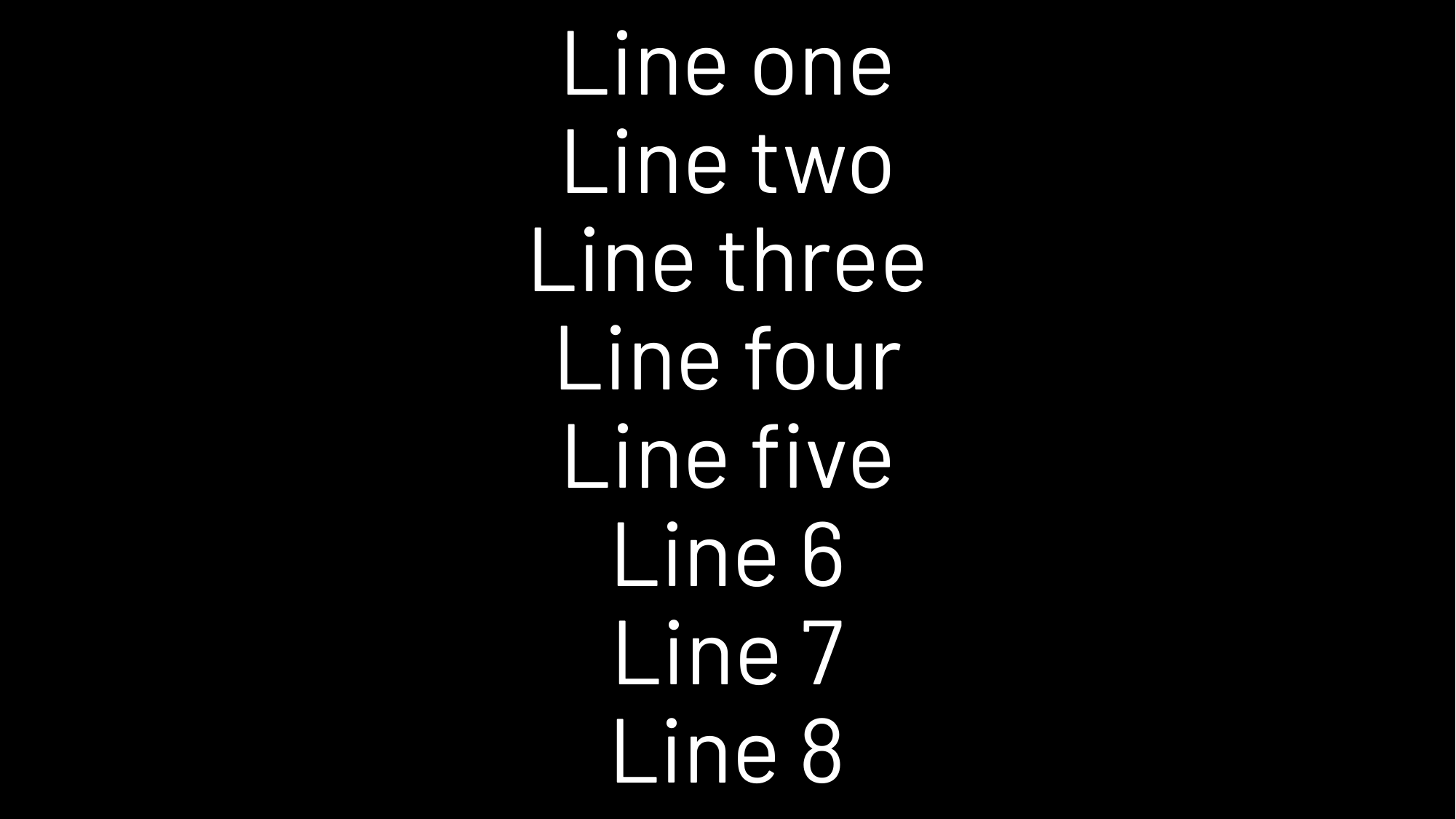

# Line one Line two Line three Line four Line five Line 6 Line 7 Line 8